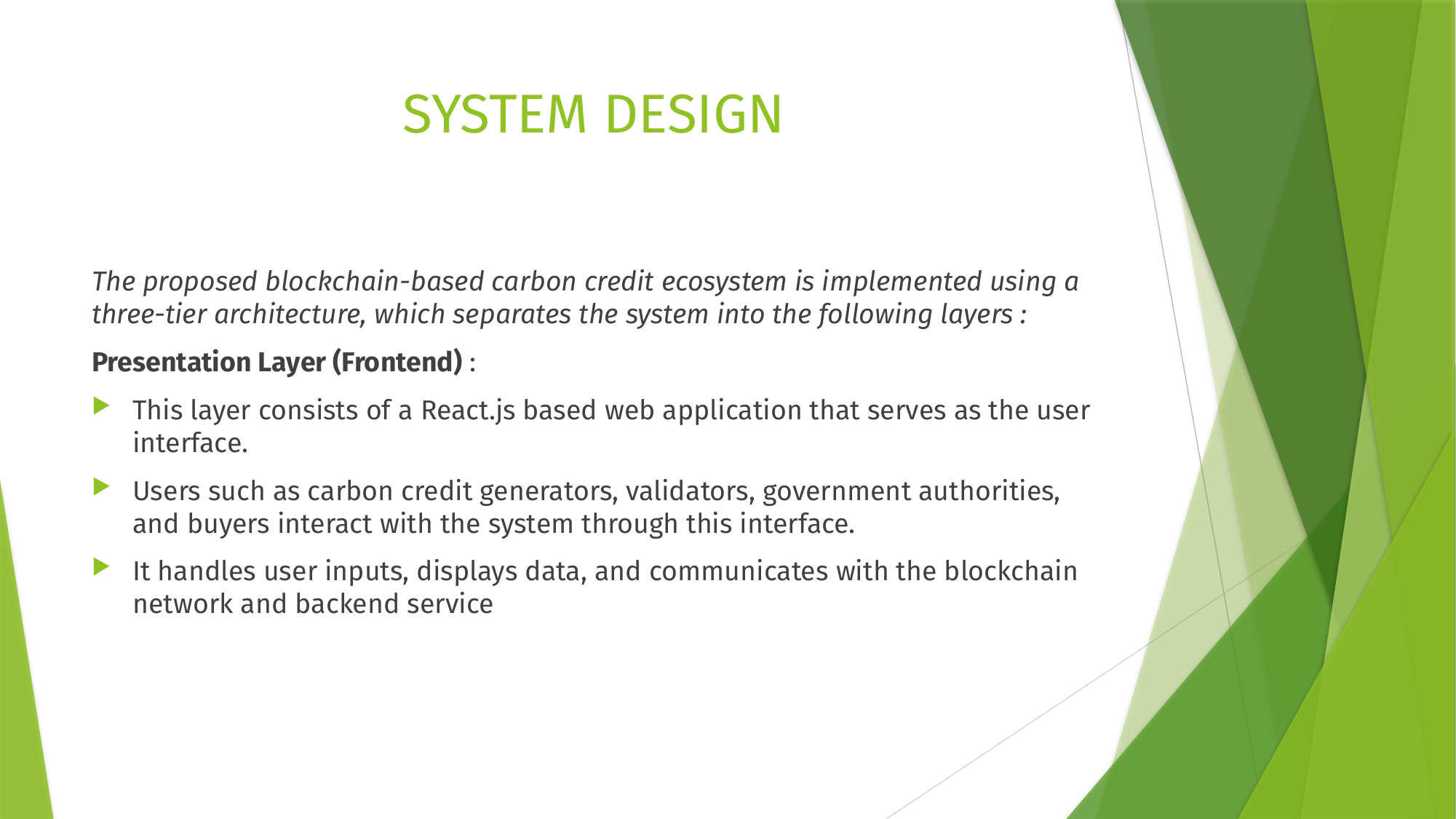

# SYSTEM DESIGN
The proposed blockchain-based carbon credit ecosystem is implemented using a three-tier architecture, which separates the system into the following layers :
Presentation Layer (Frontend) :
This layer consists of a React.js based web application that serves as the user interface.
Users such as carbon credit generators, validators, government authorities, and buyers interact with the system through this interface.
It handles user inputs, displays data, and communicates with the blockchain network and backend service